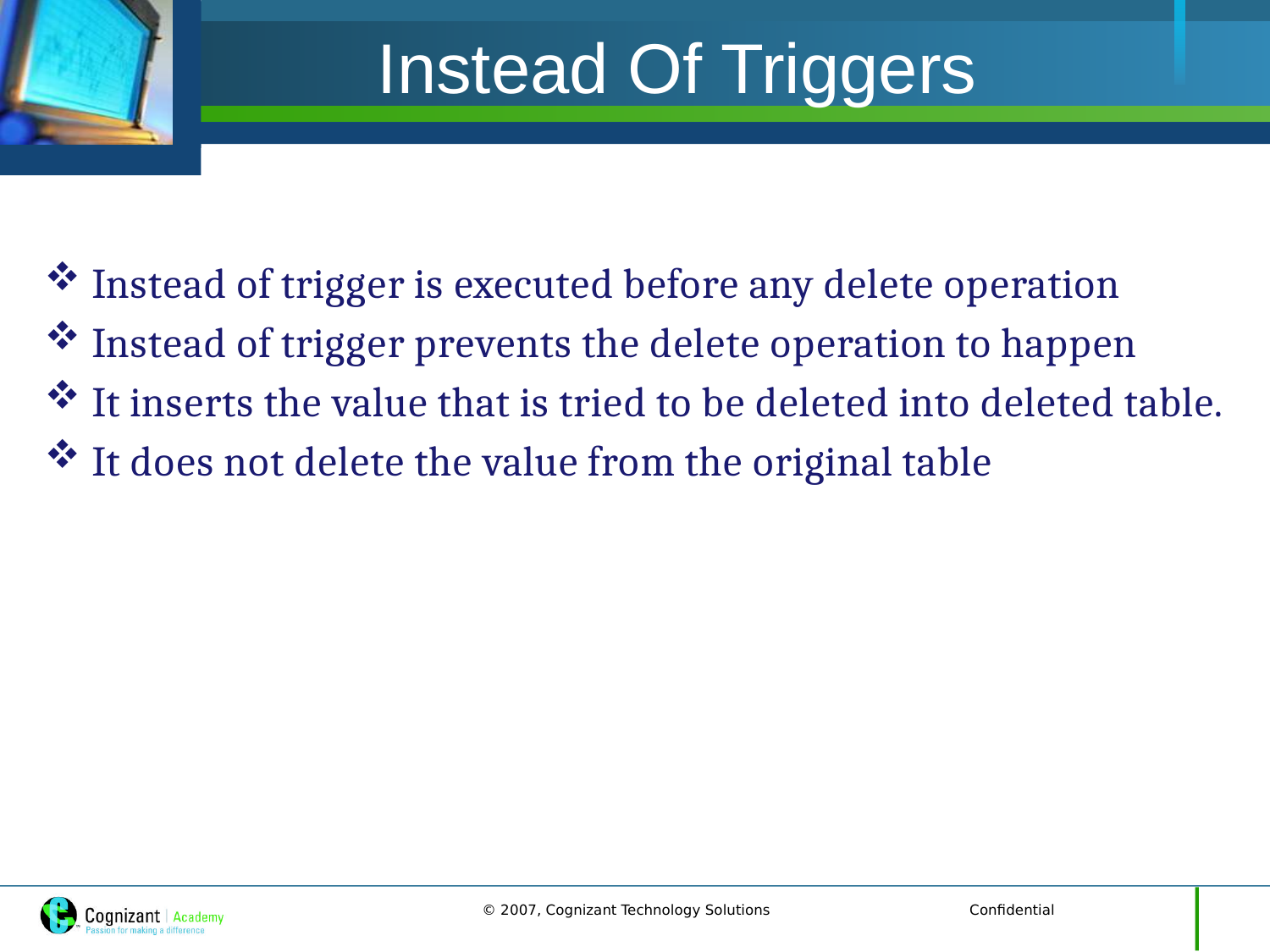

# Instead Of Triggers

Instead of trigger is executed before any delete operation
Instead of trigger prevents the delete operation to happen
It inserts the value that is tried to be deleted into deleted table.
It does not delete the value from the original table